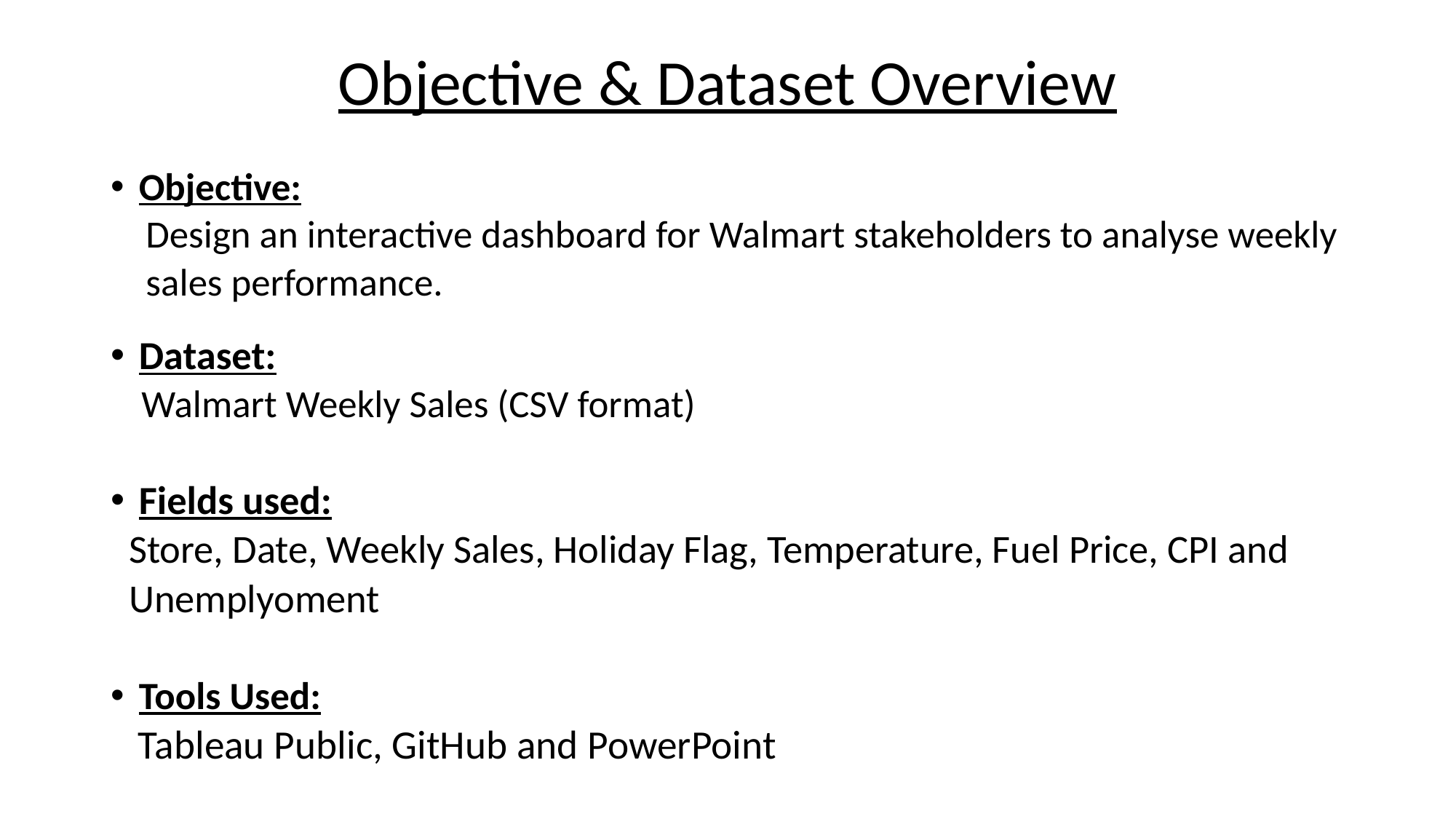

# Objective & Dataset Overview
Objective:
    Design an interactive dashboard for Walmart stakeholders to analyse weekly
    sales performance.

Dataset:
        Walmart Weekly Sales (CSV format)

Fields used:
  Store, Date, Weekly Sales, Holiday Flag, Temperature, Fuel Price, CPI and
  Unemplyoment

Tools Used:
   Tableau Public, GitHub and PowerPoint